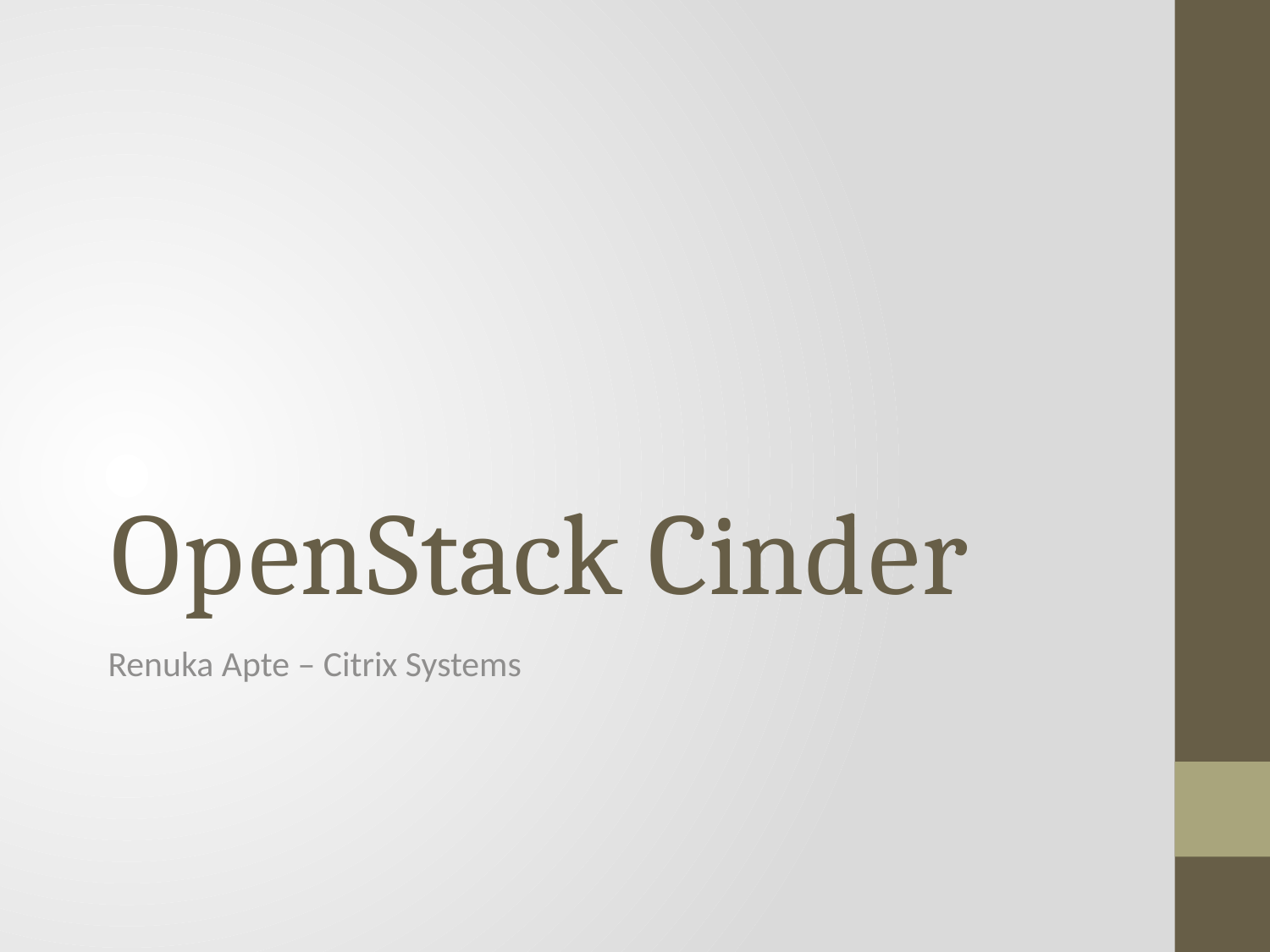

# OpenStack Cinder
Renuka Apte – Citrix Systems